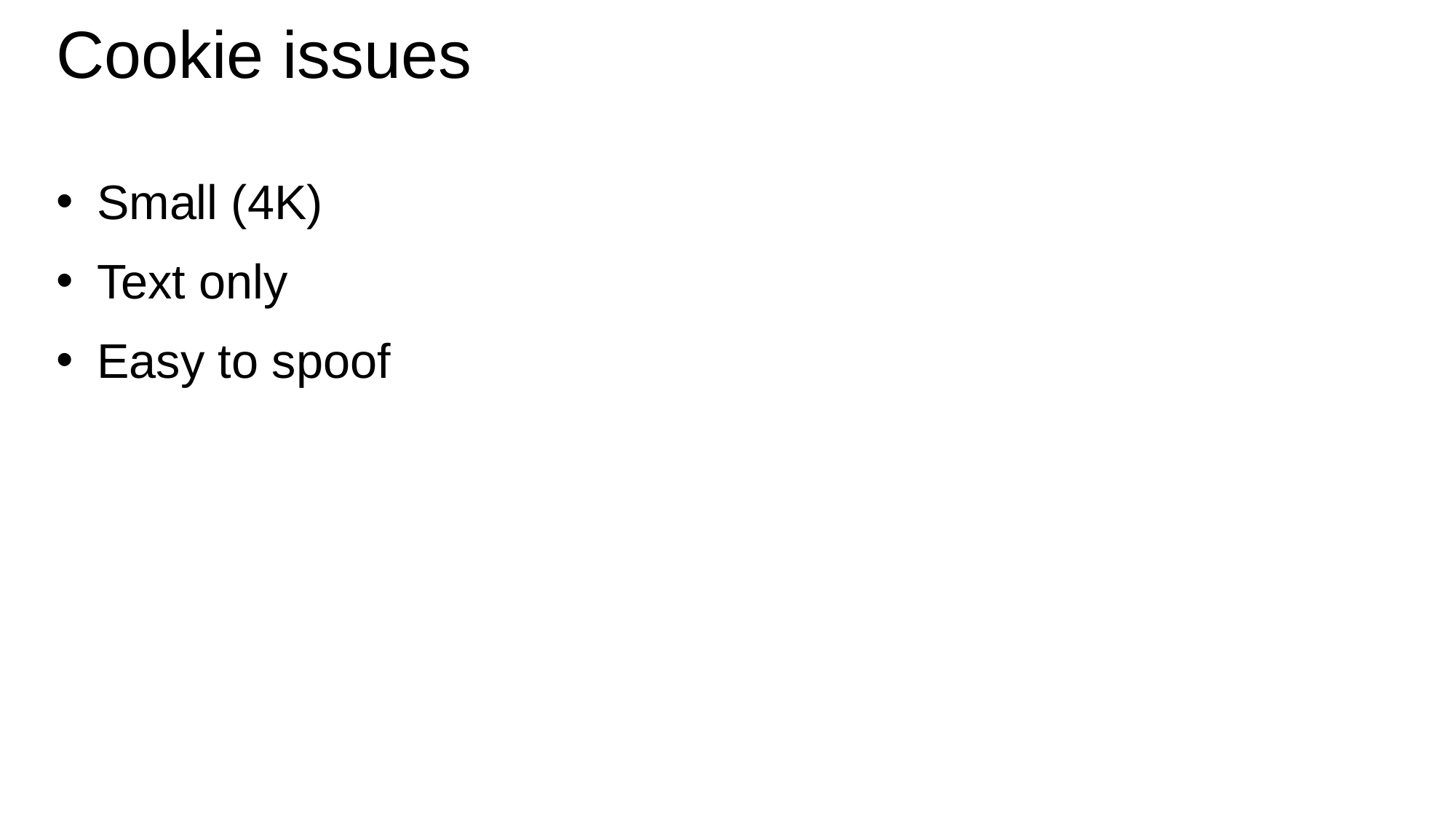

# Cookie issues
Small (4K)
Text only
Easy to spoof